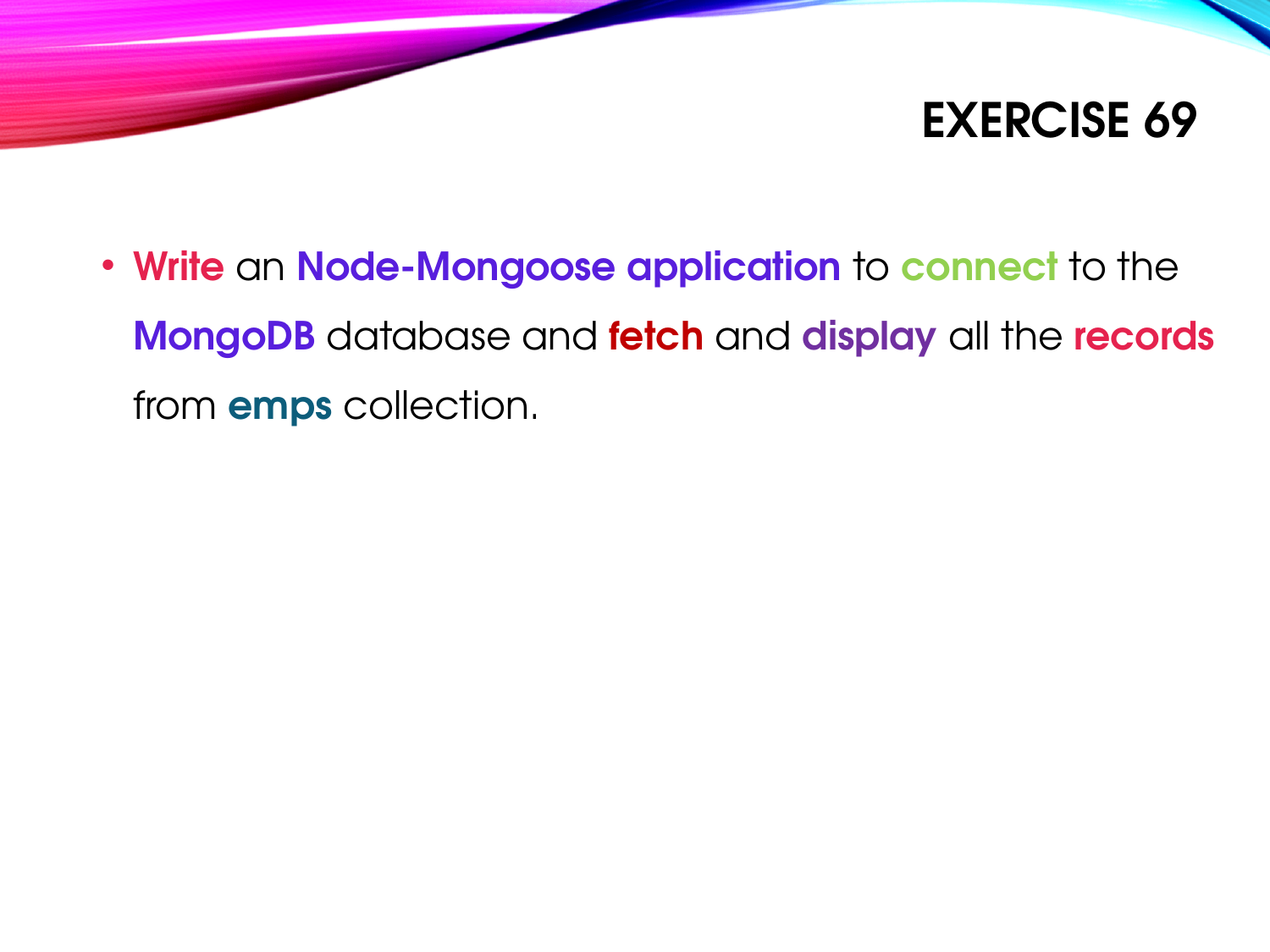

# Exercise 69
Write an Node-Mongoose application to connect to the MongoDB database and fetch and display all the records from emps collection.